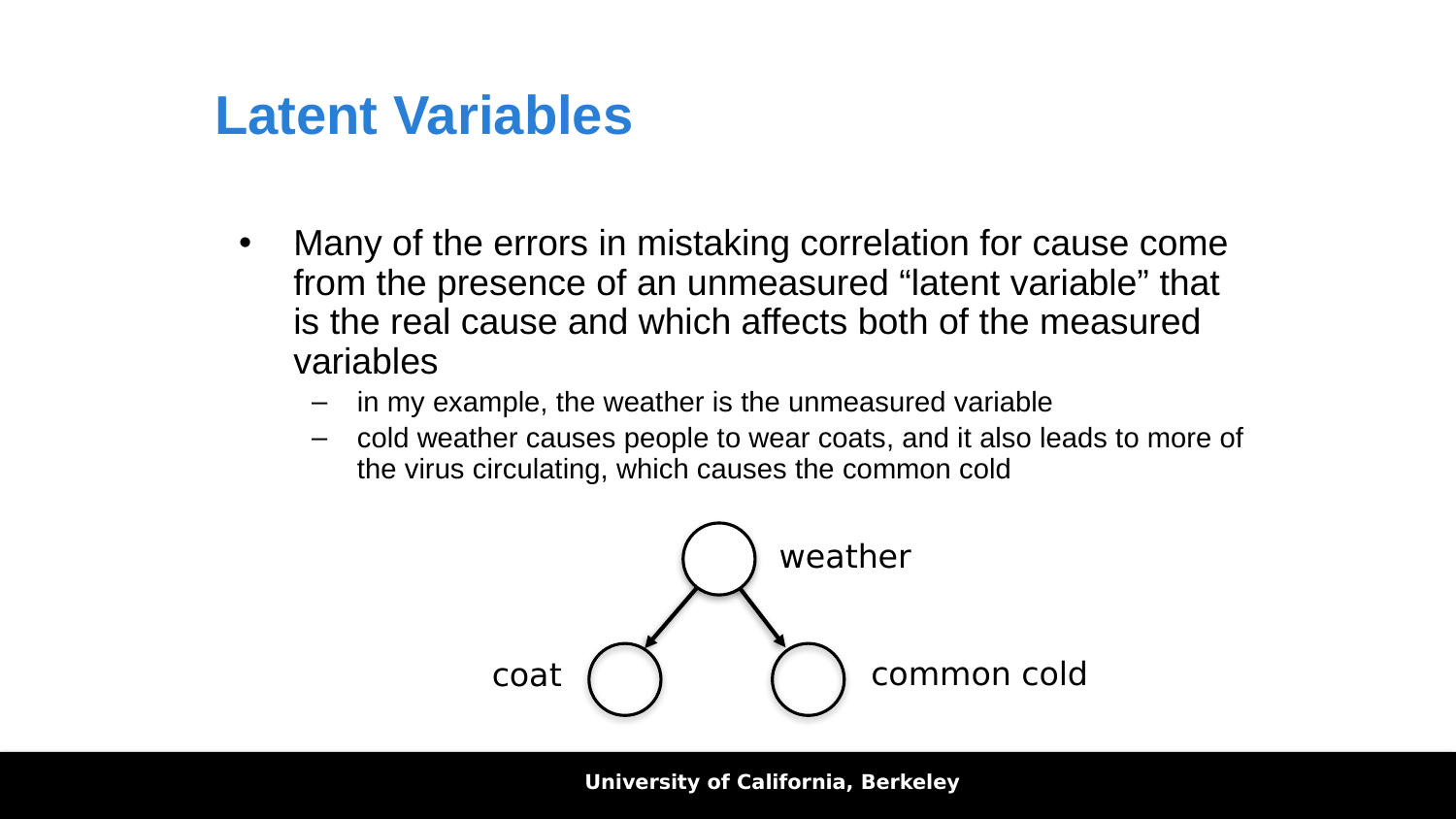

# Latent Variables
Many of the errors in mistaking correlation for cause come from the presence of an unmeasured “latent variable” that is the real cause and which affects both of the measured variables
in my example, the weather is the unmeasured variable
cold weather causes people to wear coats, and it also leads to more of the virus circulating, which causes the common cold

weather

common cold
coat
University of California, Berkeley